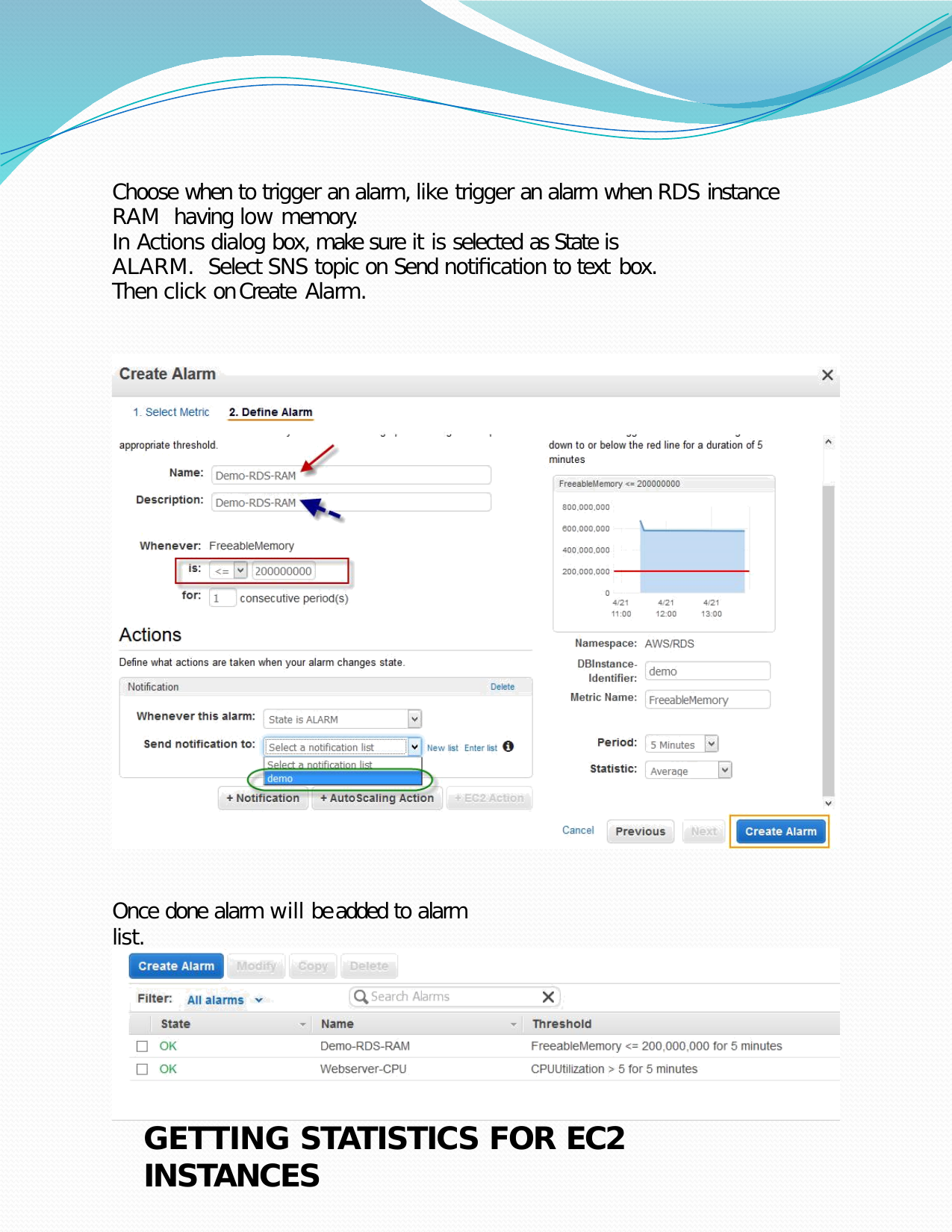

Choose when to trigger an alarm, like trigger an alarm when RDS instance RAM  having low memory.
In Actions dialog box, make sure it is selected as State is ALARM.  Select SNS topic on Send notification to text box.
Then click on Create Alarm.

Once done alarm will be added to alarm list.

GETTING STATISTICS FOR EC2 INSTANCES